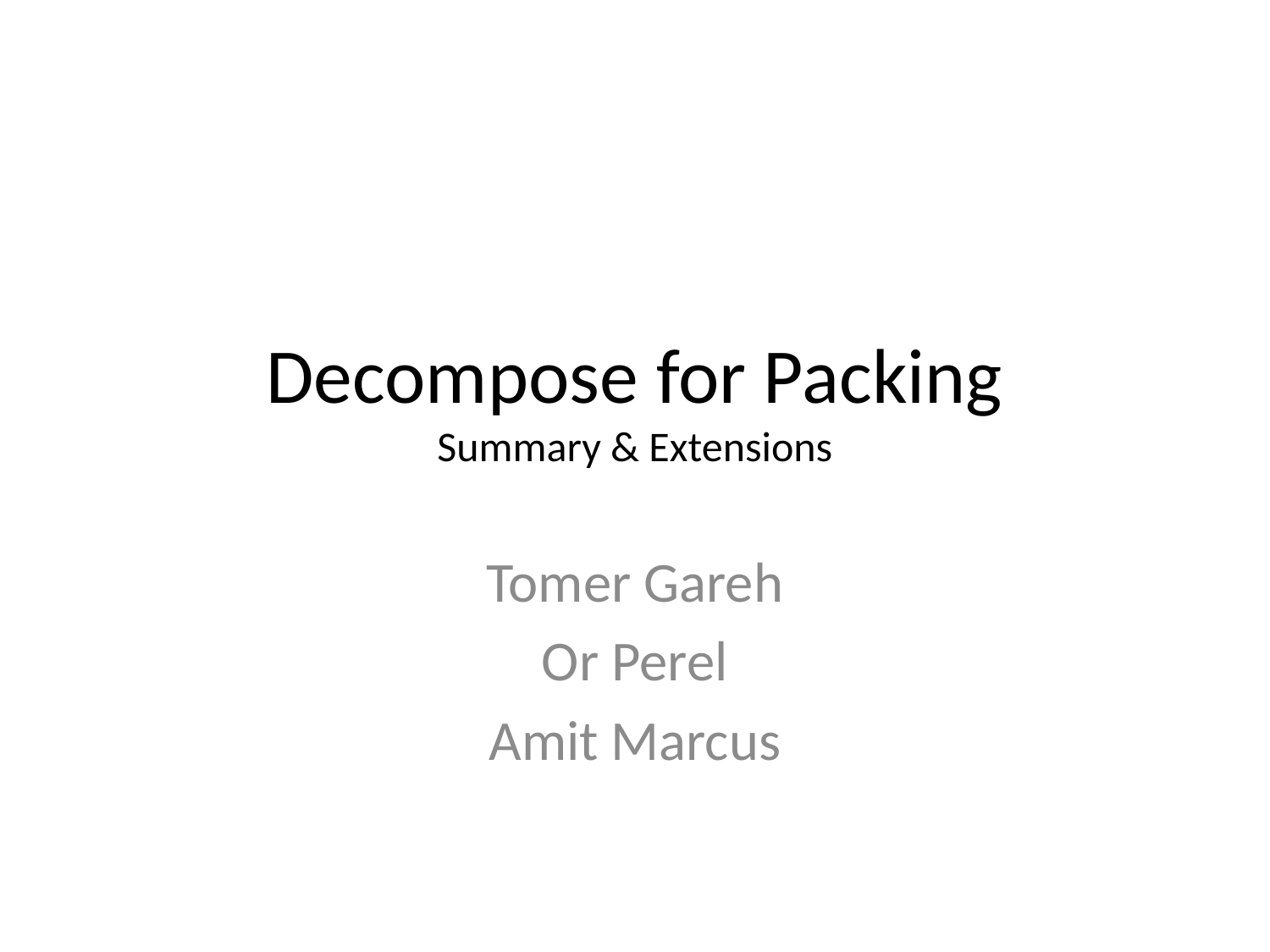

# Decompose for Packing Summary & Extensions
Tomer Gareh
Or Perel
Amit Marcus